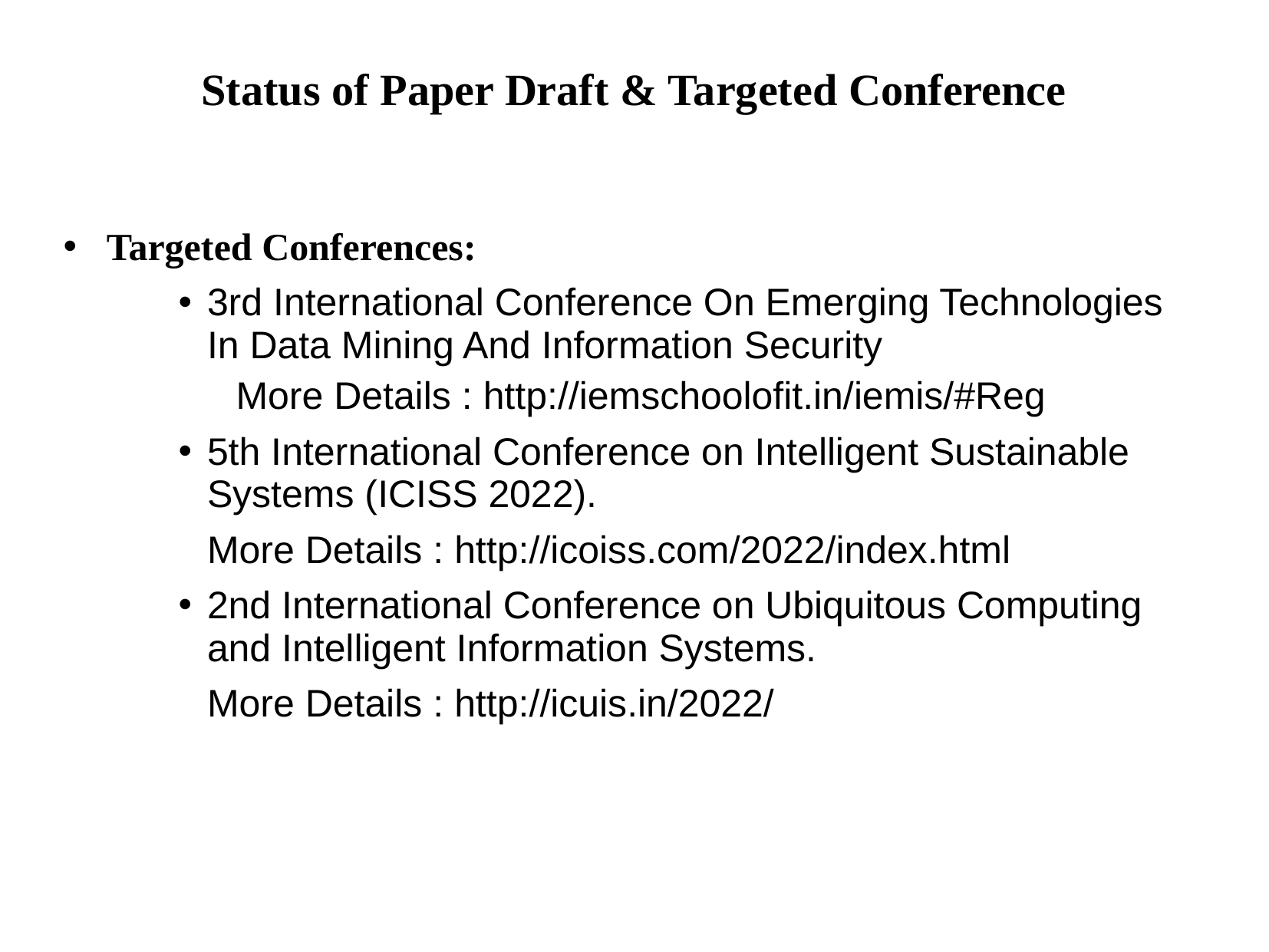

# Status of Paper Draft & Targeted Conference
Targeted Conferences:
3rd International Conference On Emerging Technologies In Data Mining And Information Security
More Details : http://iemschoolofit.in/iemis/#Reg
5th International Conference on Intelligent Sustainable Systems (ICISS 2022).
	More Details : http://icoiss.com/2022/index.html
2nd International Conference on Ubiquitous Computing and Intelligent Information Systems.
	More Details : http://icuis.in/2022/